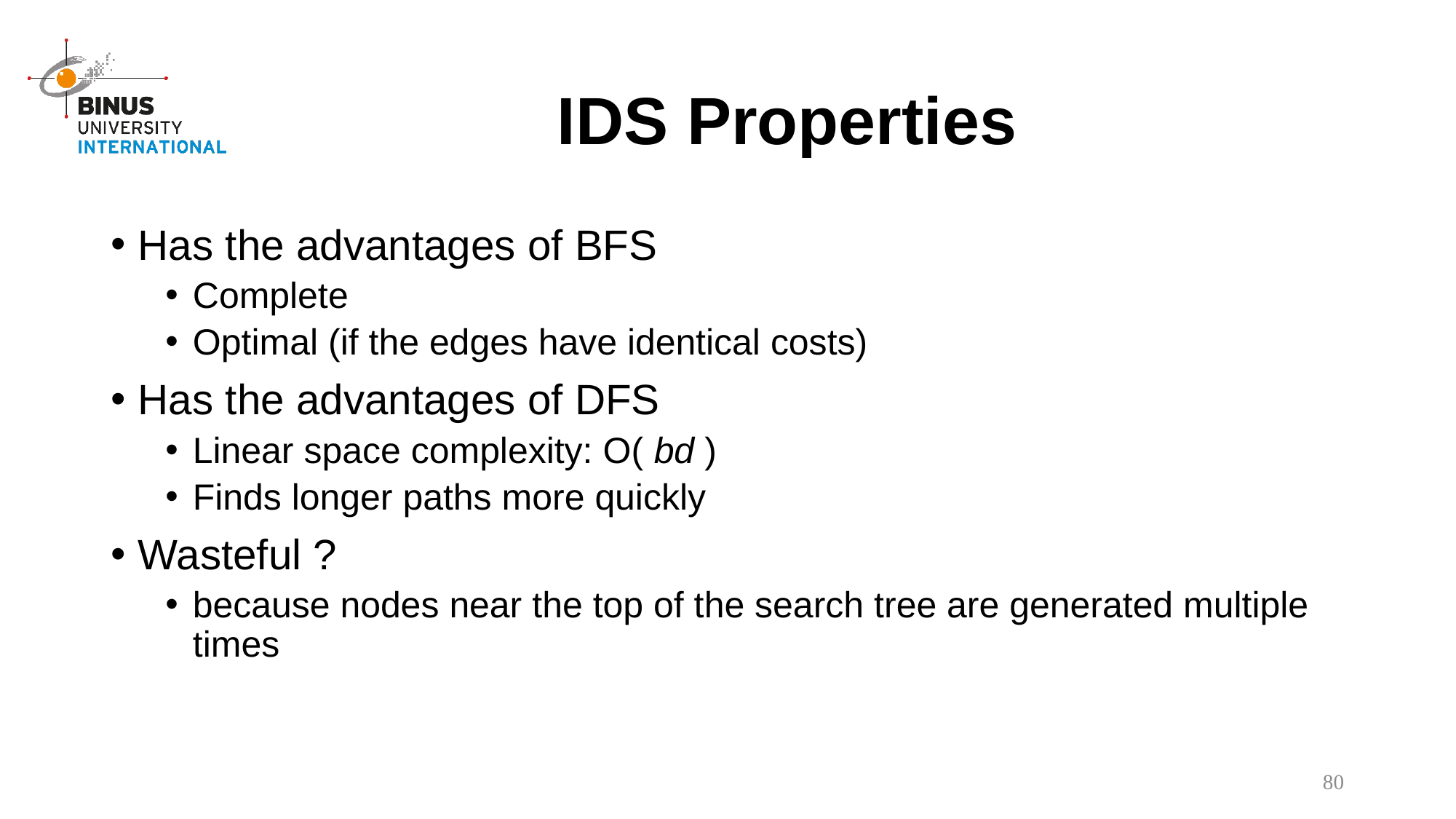

# IDS Properties
Has the advantages of BFS
Complete
Optimal (if the edges have identical costs)
Has the advantages of DFS
Linear space complexity: O( bd )
Finds longer paths more quickly
Wasteful ?
because nodes near the top of the search tree are generated multiple times
80